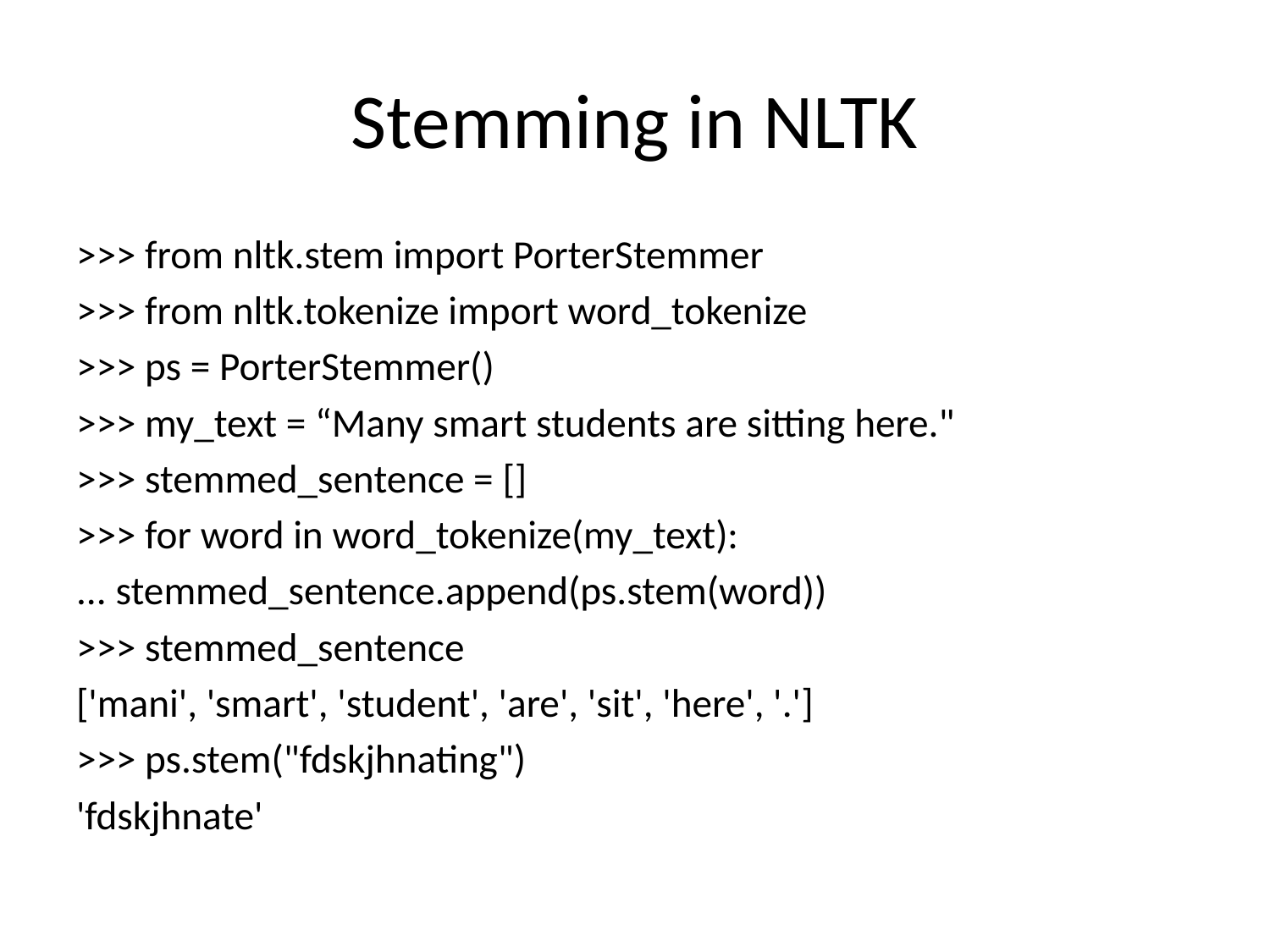

# Stemming in NLTK
>>> from nltk.stem import PorterStemmer
>>> from nltk.tokenize import word_tokenize
>>> ps = PorterStemmer()
>>> my_text = “Many smart students are sitting here."
>>> stemmed_sentence = []
>>> for word in word_tokenize(my_text):
... stemmed_sentence.append(ps.stem(word))
>>> stemmed_sentence
['mani', 'smart', 'student', 'are', 'sit', 'here', '.']
>>> ps.stem("fdskjhnating")
'fdskjhnate'